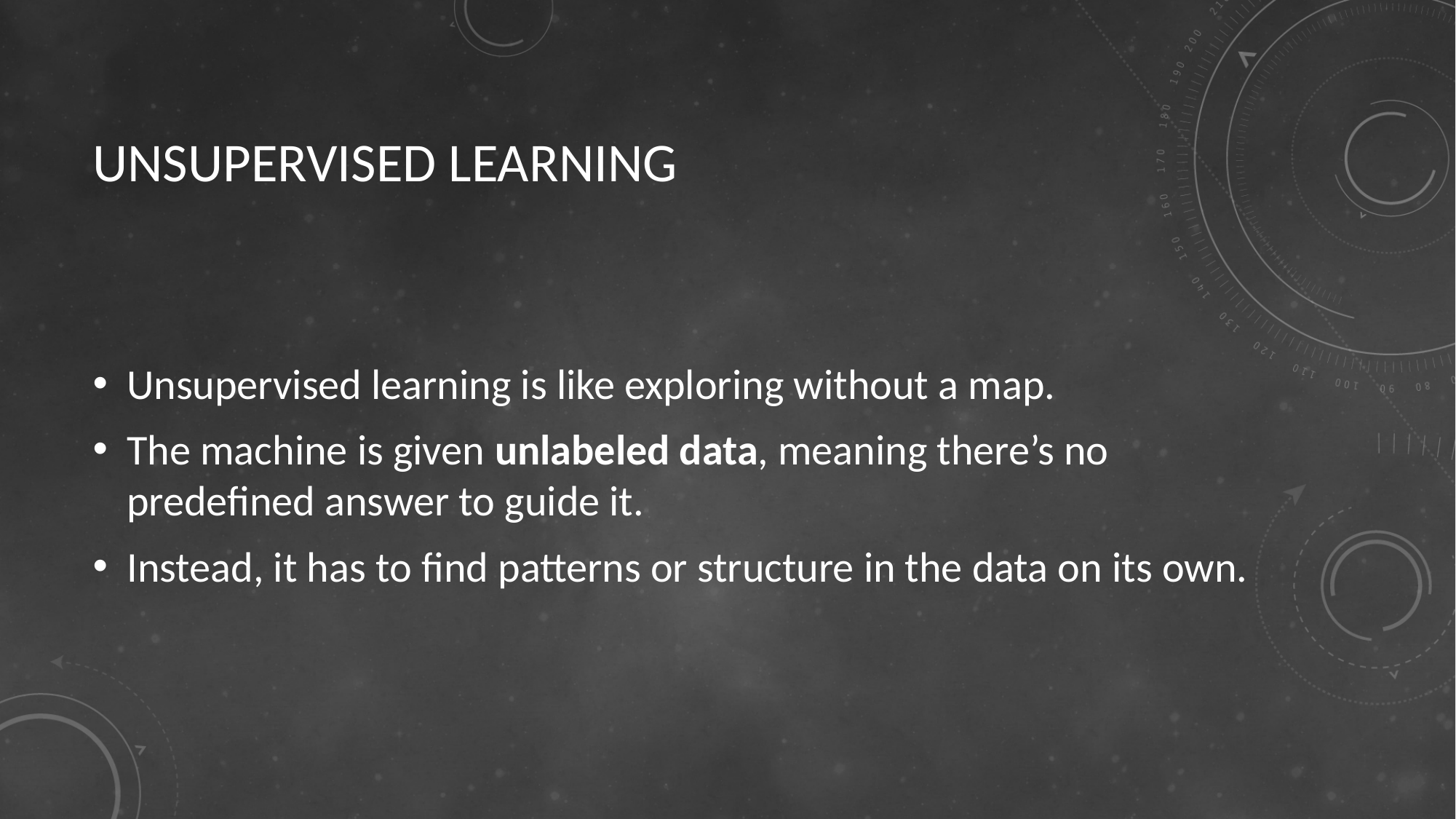

# UNSUPERVISED LEARNING
Unsupervised learning is like exploring without a map.
The machine is given unlabeled data, meaning there’s no predefined answer to guide it.
Instead, it has to find patterns or structure in the data on its own.